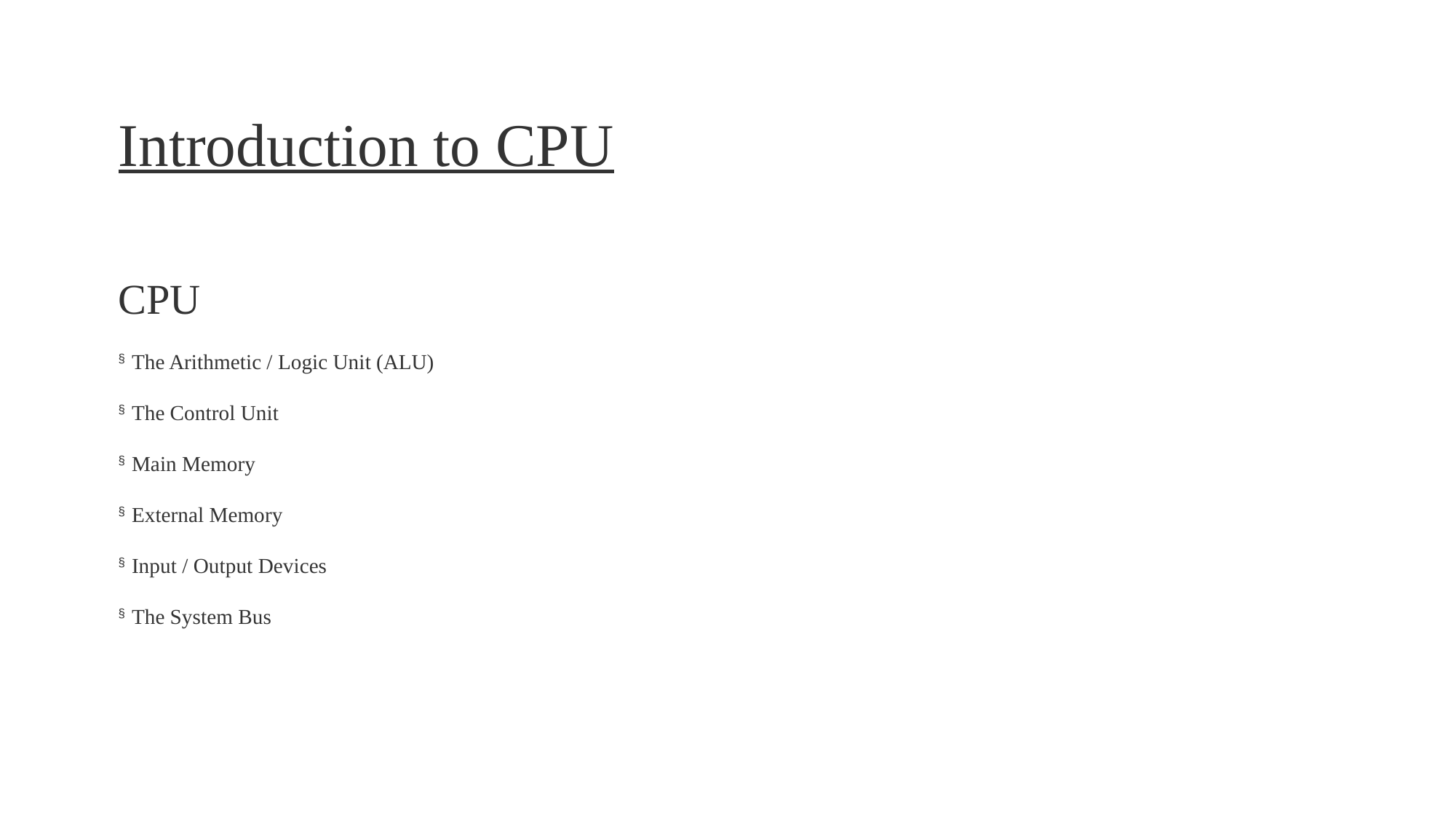

# Introduction to CPU

CPU

§    The Arithmetic / Logic Unit (ALU)

§    The Control Unit

§    Main Memory

§    External Memory

§    Input / Output Devices

§    The System Bus